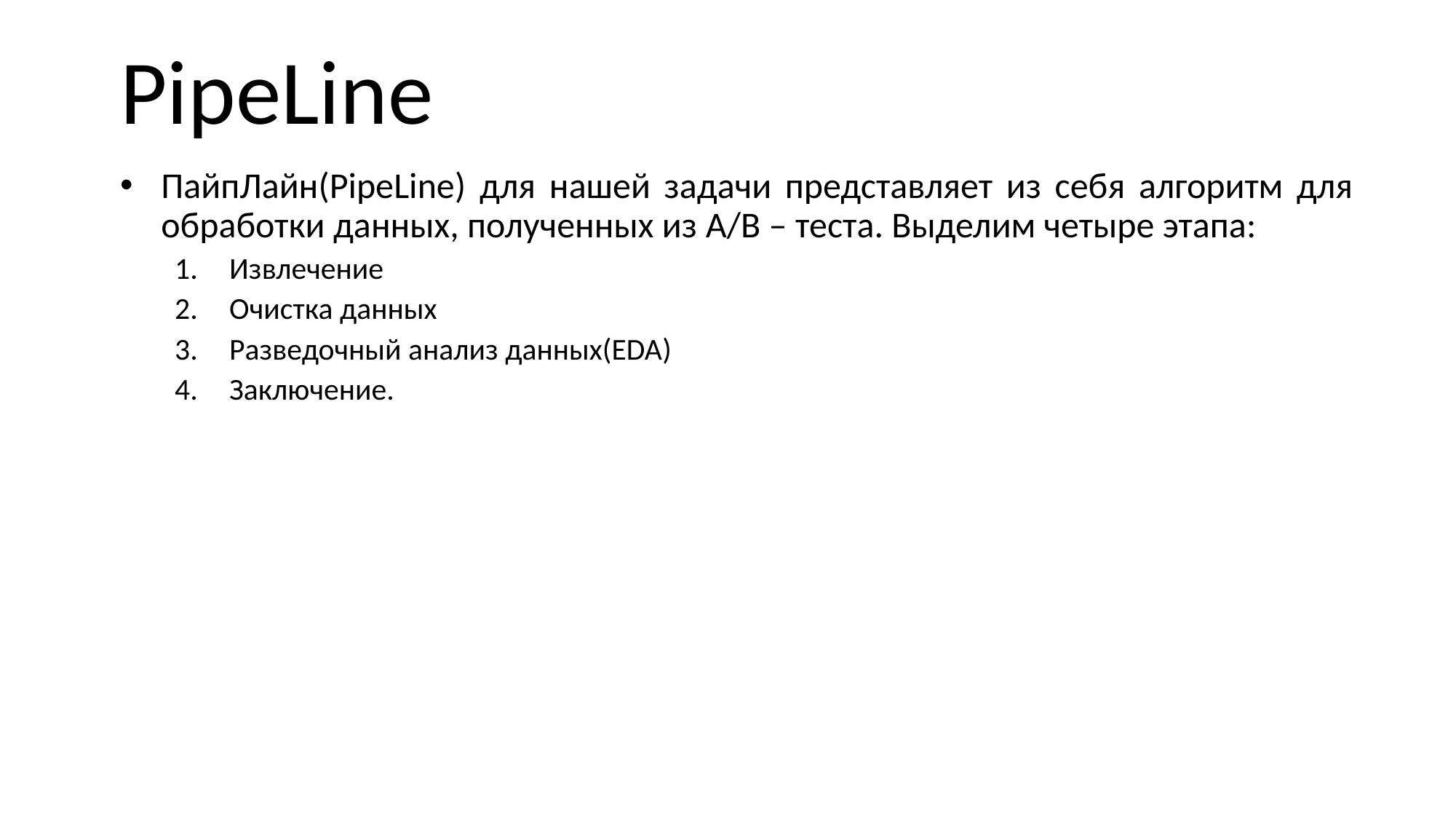

# PipeLine
ПайпЛайн(PipeLine) для нашей задачи представляет из себя алгоритм для обработки данных, полученных из A/B – теста. Выделим четыре этапа:
Извлечение
Очистка данных
Разведочный анализ данных(EDA)
Заключение.